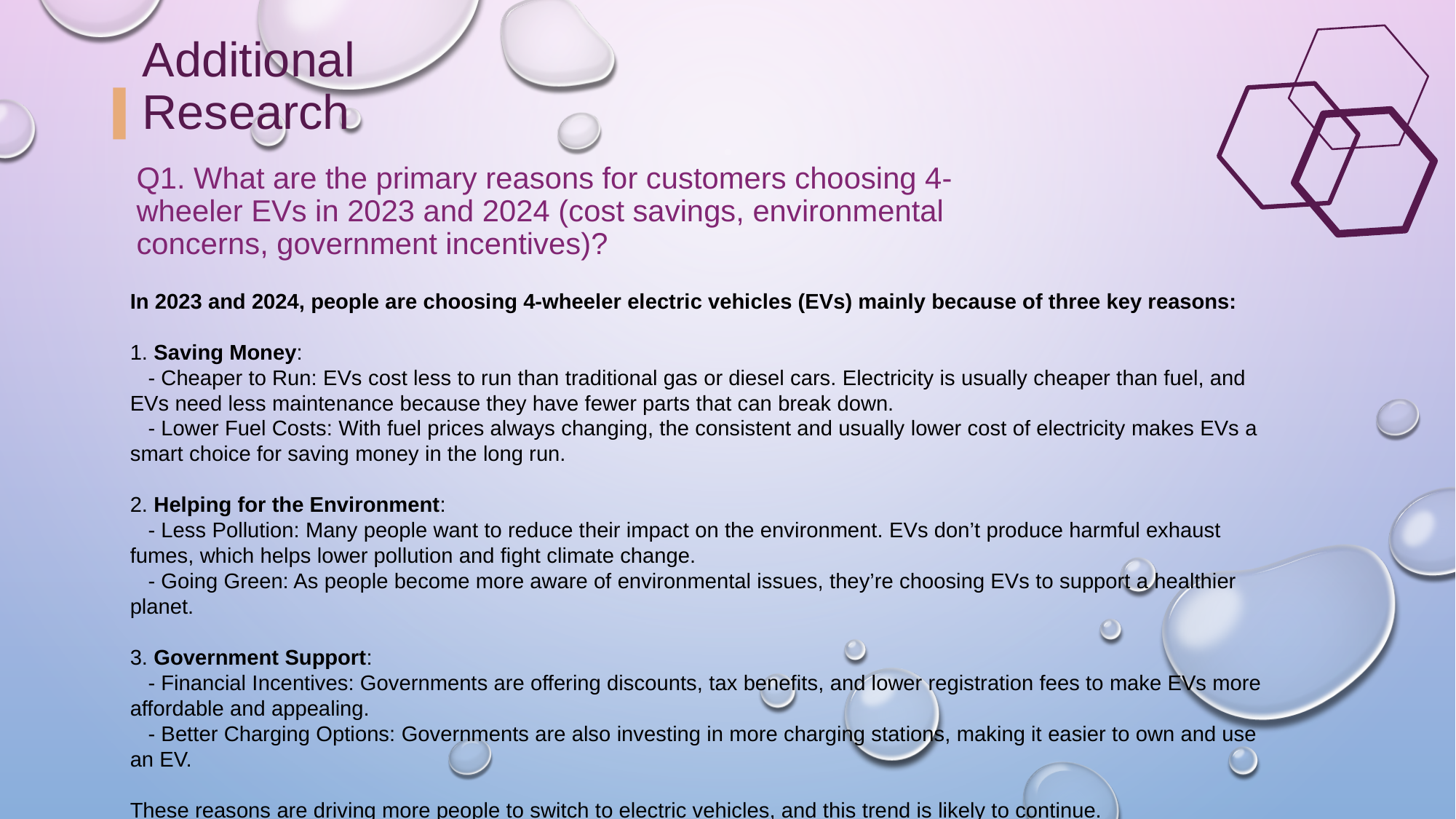

Additional Research

Q1. What are the primary reasons for customers choosing 4-wheeler EVs in 2023 and 2024 (cost savings, environmental concerns, government incentives)?
In 2023 and 2024, people are choosing 4-wheeler electric vehicles (EVs) mainly because of three key reasons:

1. Saving Money:
   - Cheaper to Run: EVs cost less to run than traditional gas or diesel cars. Electricity is usually cheaper than fuel, and EVs need less maintenance because they have fewer parts that can break down.
   - Lower Fuel Costs: With fuel prices always changing, the consistent and usually lower cost of electricity makes EVs a smart choice for saving money in the long run.

2. Helping for the Environment:
   - Less Pollution: Many people want to reduce their impact on the environment. EVs don’t produce harmful exhaust fumes, which helps lower pollution and fight climate change.
   - Going Green: As people become more aware of environmental issues, they’re choosing EVs to support a healthier planet.

3. Government Support:
   - Financial Incentives: Governments are offering discounts, tax benefits, and lower registration fees to make EVs more affordable and appealing.
   - Better Charging Options: Governments are also investing in more charging stations, making it easier to own and use an EV.

These reasons are driving more people to switch to electric vehicles, and this trend is likely to continue.